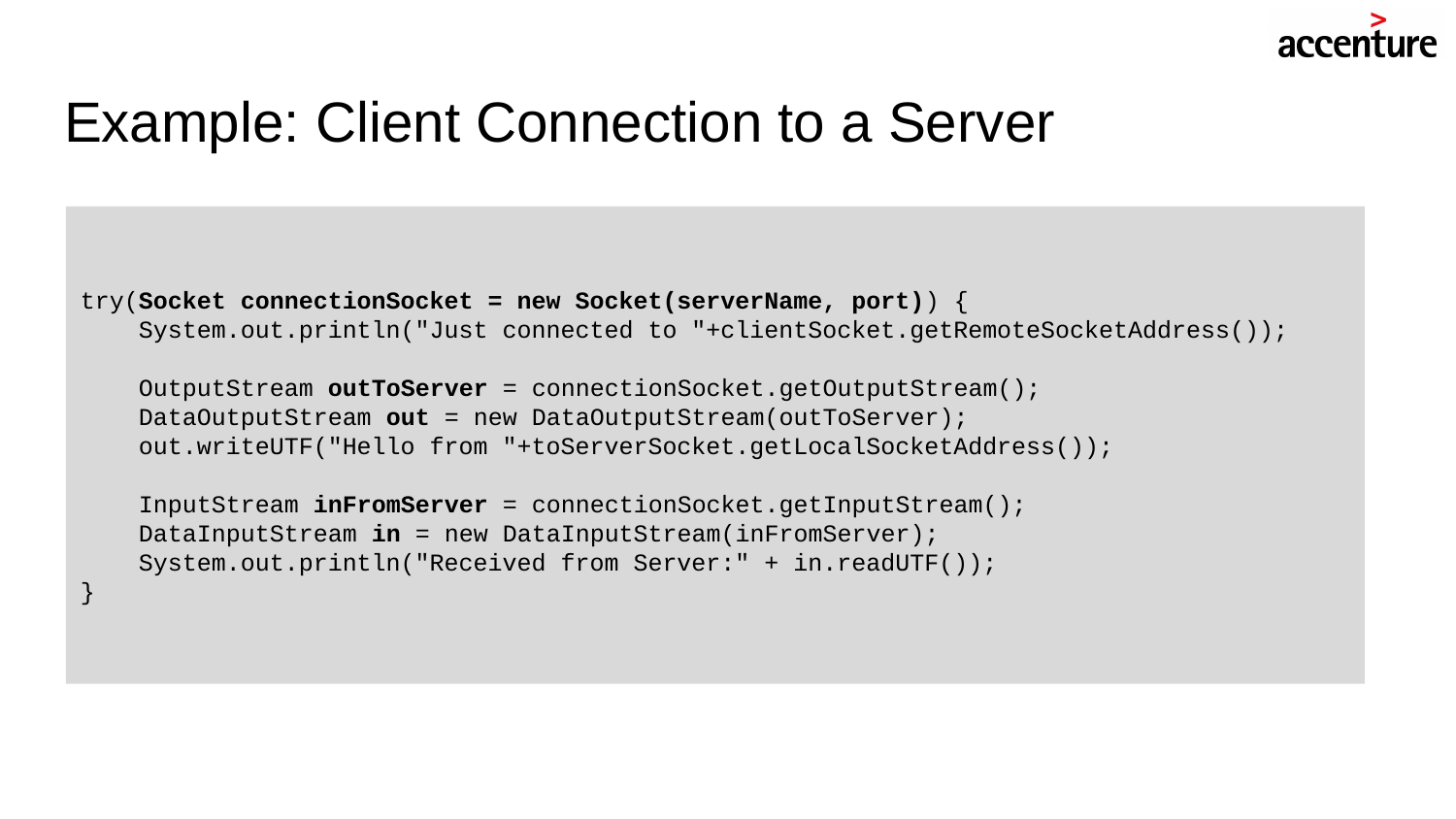

# Example: Client Connection to a Server
try(Socket connectionSocket = new Socket(serverName, port)) {
    System.out.println("Just connected to "+clientSocket.getRemoteSocketAddress());

    OutputStream outToServer = connectionSocket.getOutputStream();
    DataOutputStream out = new DataOutputStream(outToServer);
    out.writeUTF("Hello from "+toServerSocket.getLocalSocketAddress());

    InputStream inFromServer = connectionSocket.getInputStream();
    DataInputStream in = new DataInputStream(inFromServer);
    System.out.println("Received from Server:" + in.readUTF());
}